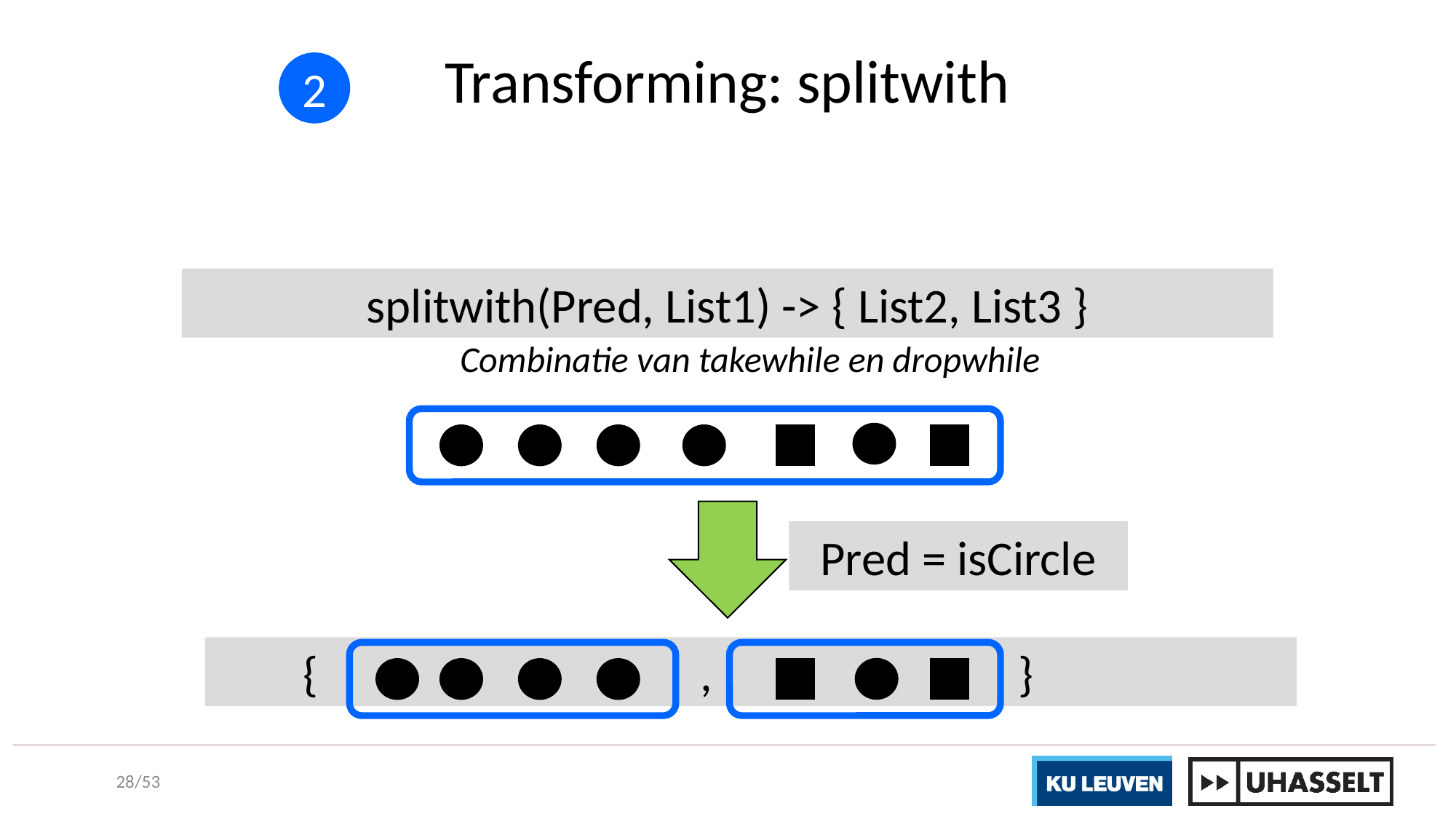

# Transforming: splitwith
2

splitwith(Pred, List1) -> { List2, List3 }
Combinatie van takewhile en dropwhile

Pred = isCircle

        {                                   ,                            }

28/53